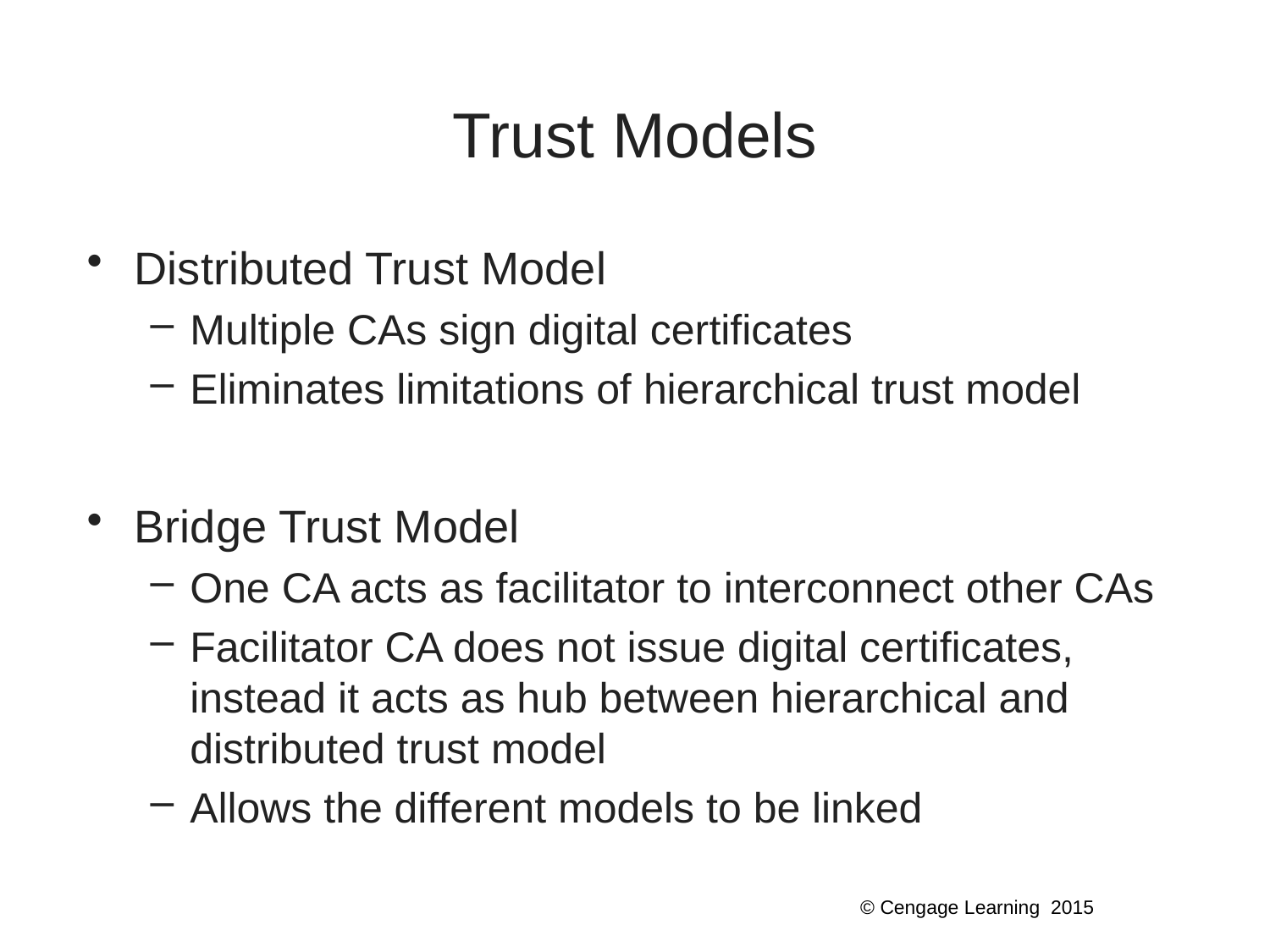

# Trust Models
Distributed Trust Model
Multiple CAs sign digital certificates
Eliminates limitations of hierarchical trust model

Bridge Trust Model
One CA acts as facilitator to interconnect other CAs
Facilitator CA does not issue digital certificates, instead it acts as hub between hierarchical and distributed trust model
Allows the different models to be linked